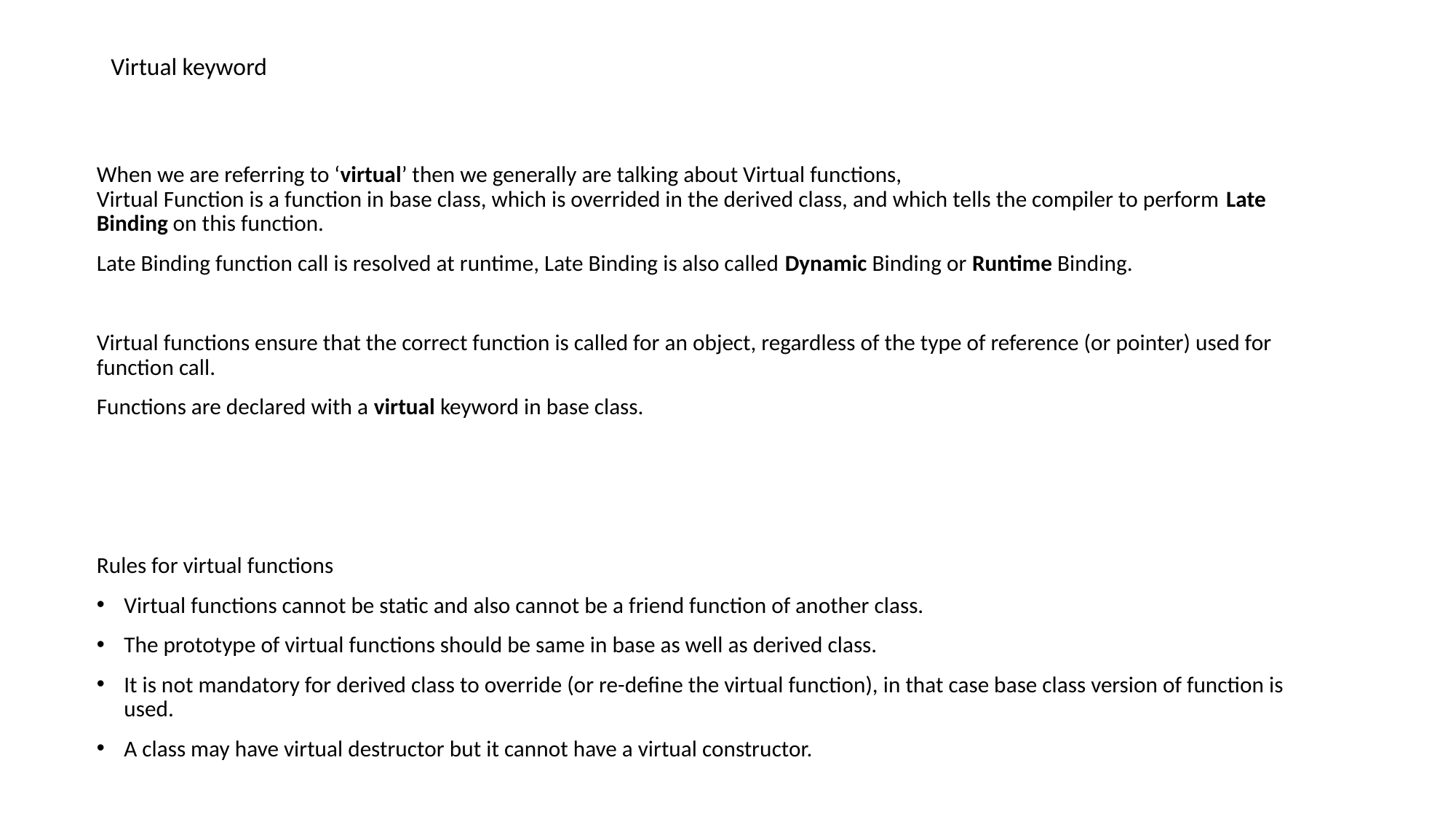

# Virtual keyword
When we are referring to ‘virtual’ then we generally are talking about Virtual functions,
Virtual Function is a function in base class, which is overrided in the derived class, and which tells the compiler to perform Late Binding on this function.
Late Binding function call is resolved at runtime, Late Binding is also called Dynamic Binding or Runtime Binding.

Virtual functions ensure that the correct function is called for an object, regardless of the type of reference (or pointer) used for function call.
Functions are declared with a virtual keyword in base class.

Rules for virtual functions
Virtual functions cannot be static and also cannot be a friend function of another class.
The prototype of virtual functions should be same in base as well as derived class.
It is not mandatory for derived class to override (or re-define the virtual function), in that case base class version of function is used.
A class may have virtual destructor but it cannot have a virtual constructor.